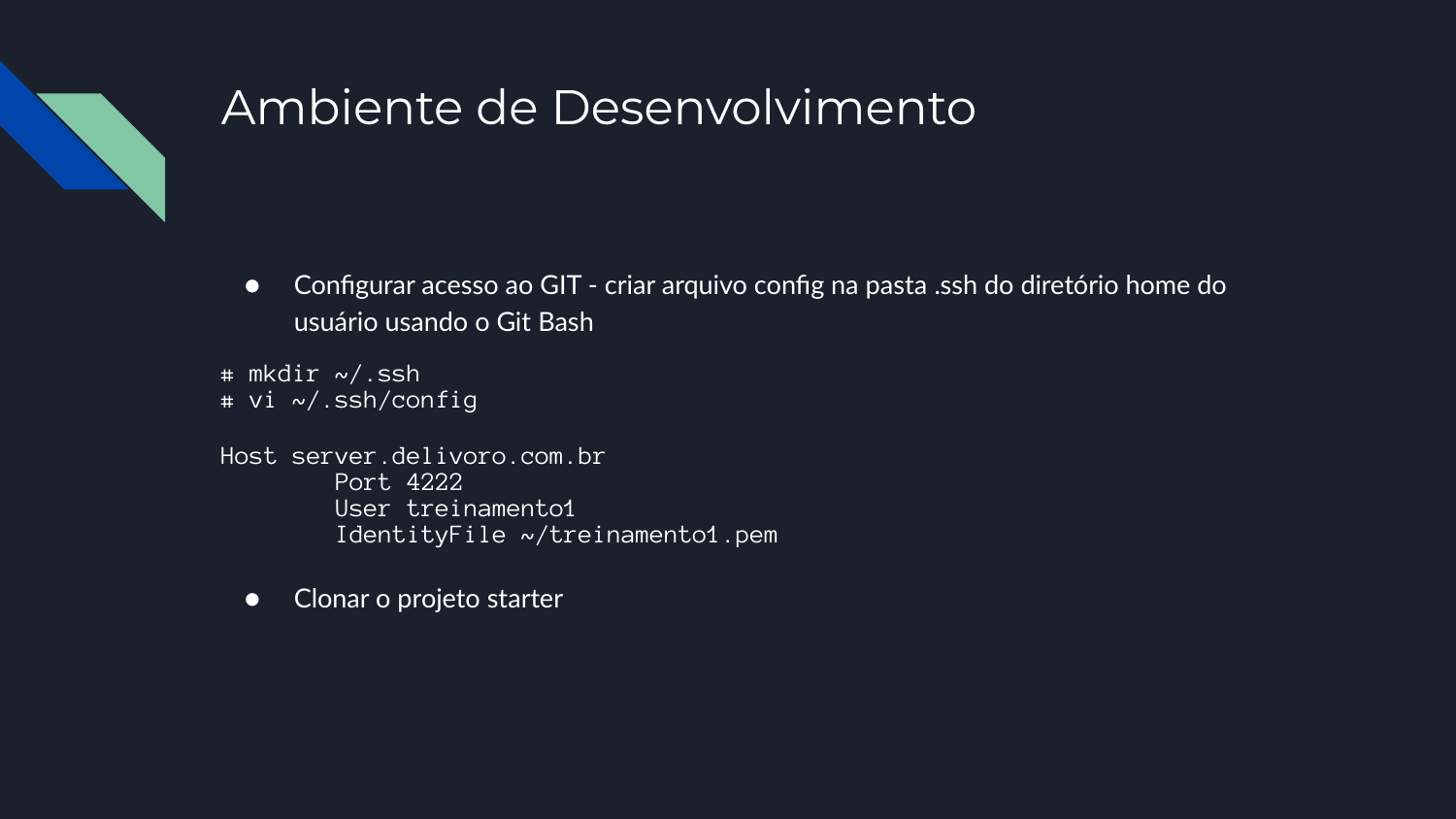

# Ambiente de Desenvolvimento
Configurar acesso ao GIT - criar arquivo config na pasta .ssh do diretório home do usuário usando o Git Bash
# mkdir ~/.ssh
# vi ~/.ssh/config

Host server.delivoro.com.br
        Port 4222
        User treinamento1
        IdentityFile ~/treinamento1.pem

Clonar o projeto starter